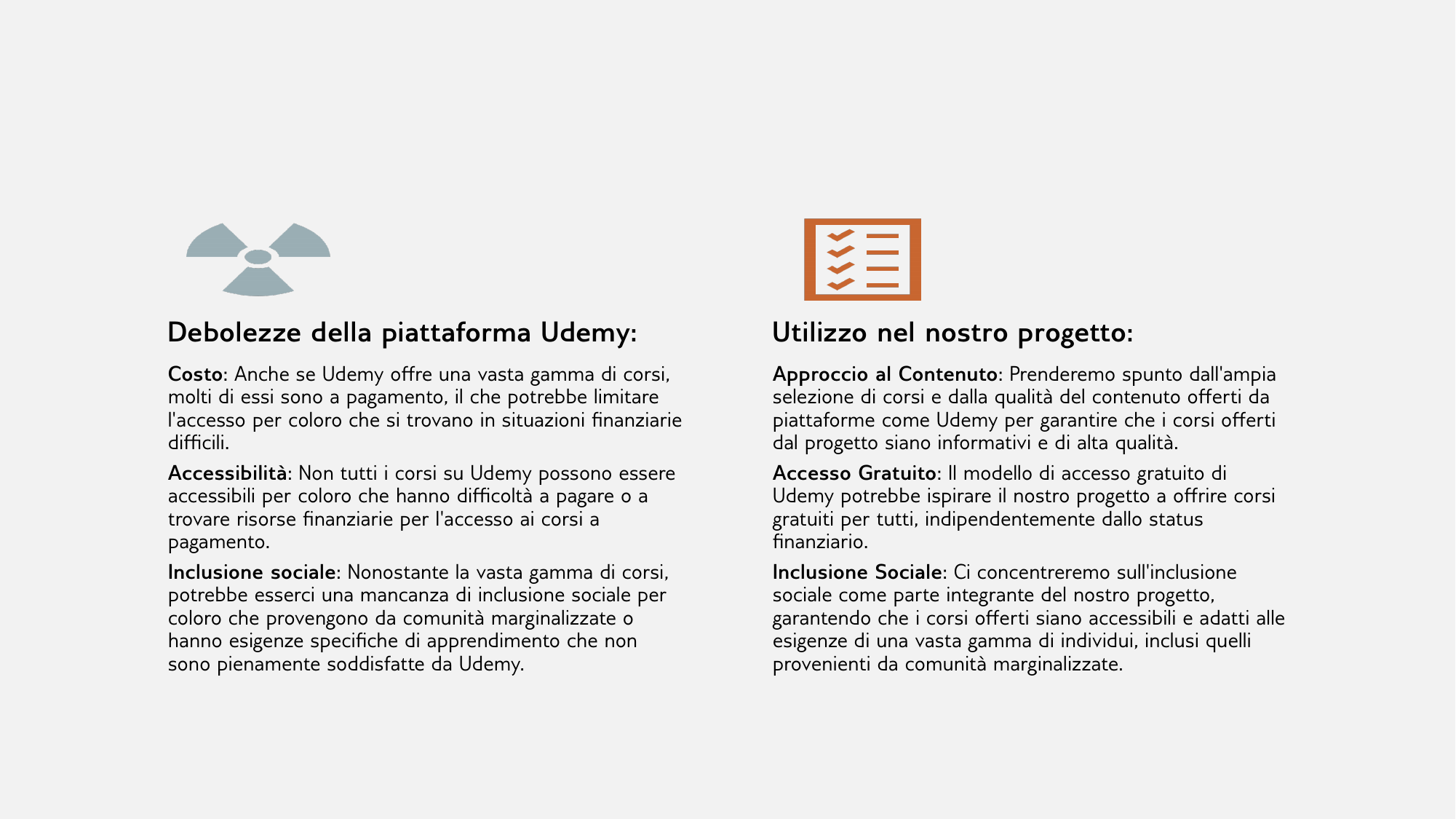

Debolezze della piattaforma Udemy:
Costo: Anche se Udemy offre una vasta gamma di corsi, molti di essi sono a pagamento, il che potrebbe limitare l'accesso per coloro che si trovano in situazioni finanziarie difficili.
Accessibilità: Non tutti i corsi su Udemy possono essere accessibili per coloro che hanno difficoltà a pagare o a trovare risorse finanziarie per l'accesso ai corsi a pagamento.
Inclusione sociale: Nonostante la vasta gamma di corsi, potrebbe esserci una mancanza di inclusione sociale per coloro che provengono da comunità marginalizzate o hanno esigenze specifiche di apprendimento che non sono pienamente soddisfatte da Udemy.
Utilizzo nel nostro progetto:
Approccio al Contenuto: Prenderemo spunto dall'ampia selezione di corsi e dalla qualità del contenuto offerti da piattaforme come Udemy per garantire che i corsi offerti dal progetto siano informativi e di alta qualità.
Accesso Gratuito: Il modello di accesso gratuito di Udemy potrebbe ispirare il nostro progetto a offrire corsi gratuiti per tutti, indipendentemente dallo status finanziario.
Inclusione Sociale: Ci concentreremo sull'inclusione sociale come parte integrante del nostro progetto, garantendo che i corsi offerti siano accessibili e adatti alle esigenze di una vasta gamma di individui, inclusi quelli provenienti da comunità marginalizzate.